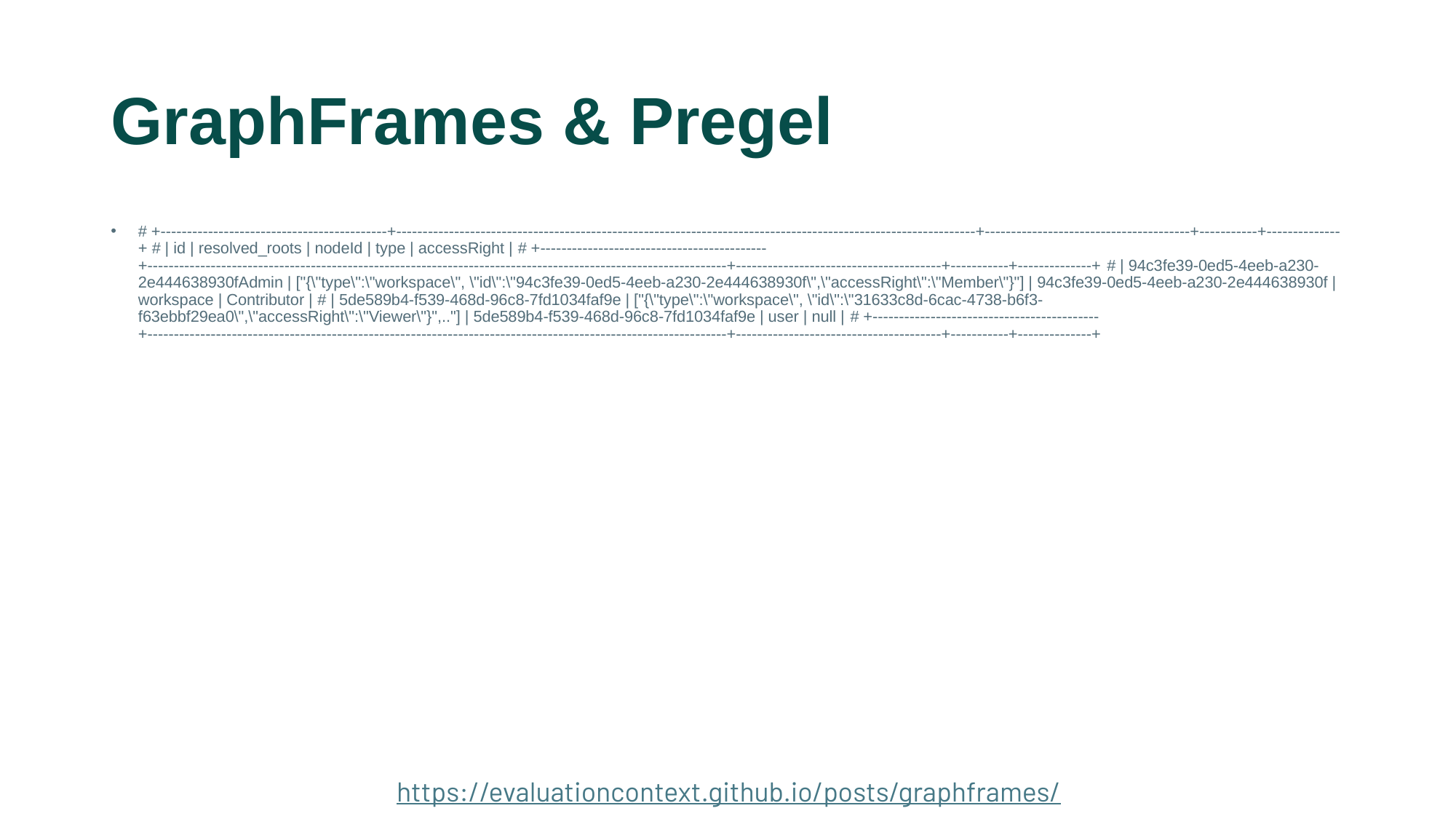

# GraphFrames & Pregel
# +-------------------------------------------+--------------------------------------------------------------------------------------------------------------+---------------------------------------+-----------+--------------+ # | id | resolved_roots | nodeId | type | accessRight | # +-------------------------------------------+--------------------------------------------------------------------------------------------------------------+---------------------------------------+-----------+--------------+ # | 94c3fe39-0ed5-4eeb-a230-2e444638930fAdmin | ["{\"type\":\"workspace\", \"id\":\"94c3fe39-0ed5-4eeb-a230-2e444638930f\",\"accessRight\":\"Member\"}"] | 94c3fe39-0ed5-4eeb-a230-2e444638930f | workspace | Contributor | # | 5de589b4-f539-468d-96c8-7fd1034faf9e | ["{\"type\":\"workspace\", \"id\":\"31633c8d-6cac-4738-b6f3-f63ebbf29ea0\",\"accessRight\":\"Viewer\"}",.."] | 5de589b4-f539-468d-96c8-7fd1034faf9e | user | null | # +-------------------------------------------+--------------------------------------------------------------------------------------------------------------+---------------------------------------+-----------+--------------+
https://evaluationcontext.github.io/posts/graphframes/